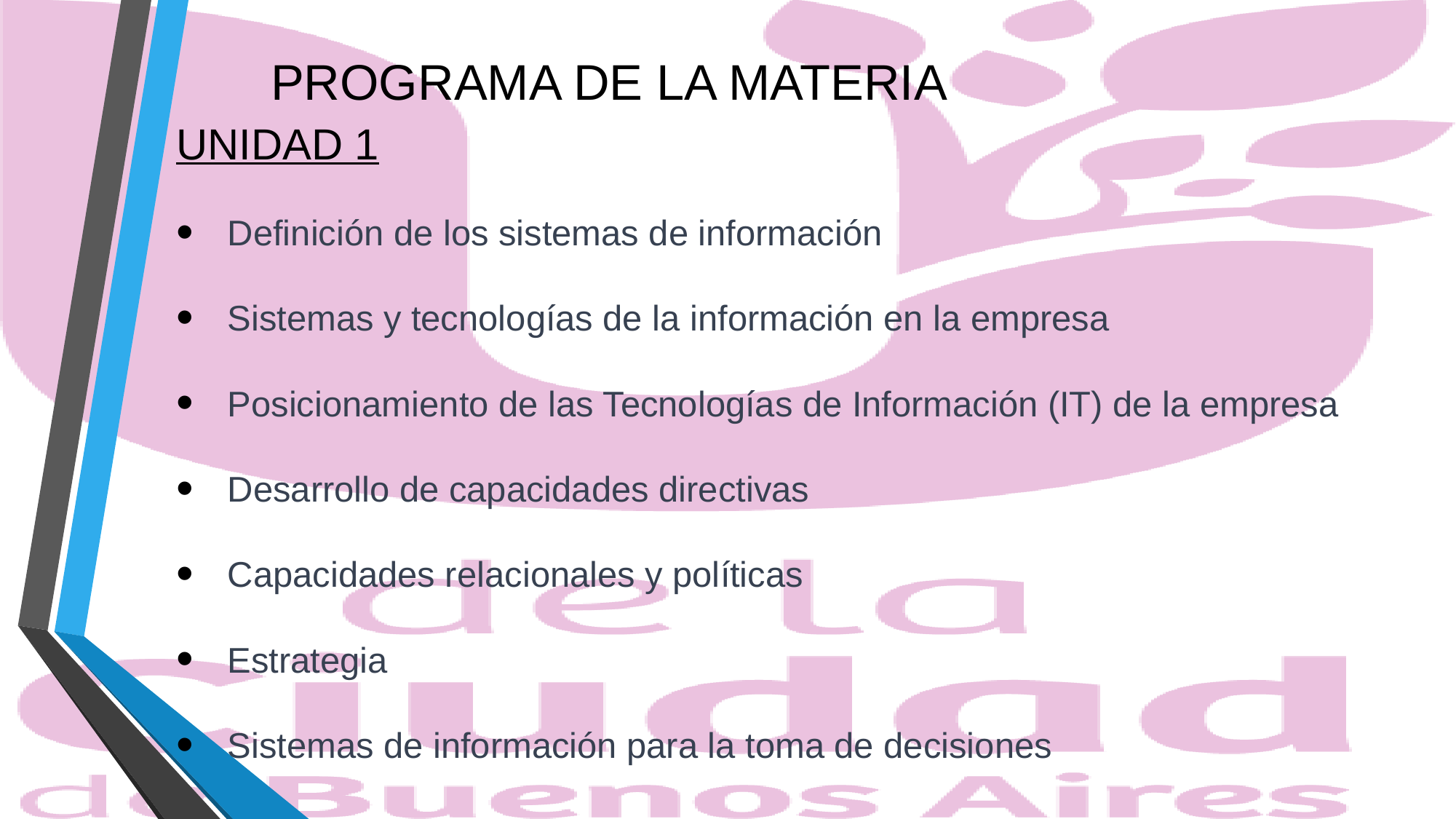

PROGRAMA DE LA MATERIA
UNIDAD 1

Definición de los sistemas de información

Sistemas y tecnologías de la información en la empresa

Posicionamiento de las Tecnologías de Información (IT) de la empresa

Desarrollo de capacidades directivas

Capacidades relacionales y políticas

Estrategia

Sistemas de información para la toma de decisiones